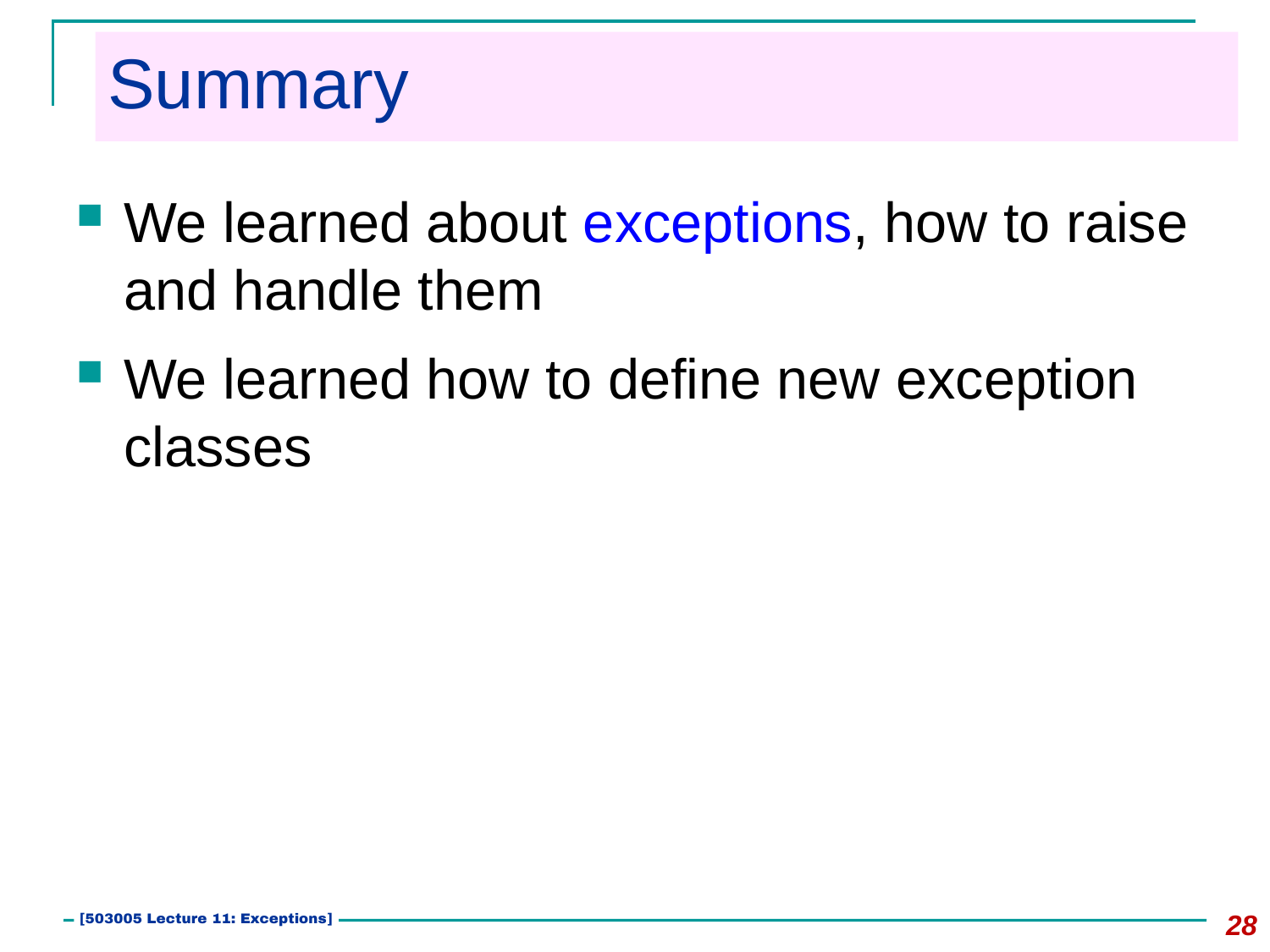

# Summary
We learned about exceptions, how to raise and handle them
We learned how to define new exception classes
28
[503005 Lecture 11: Exceptions]